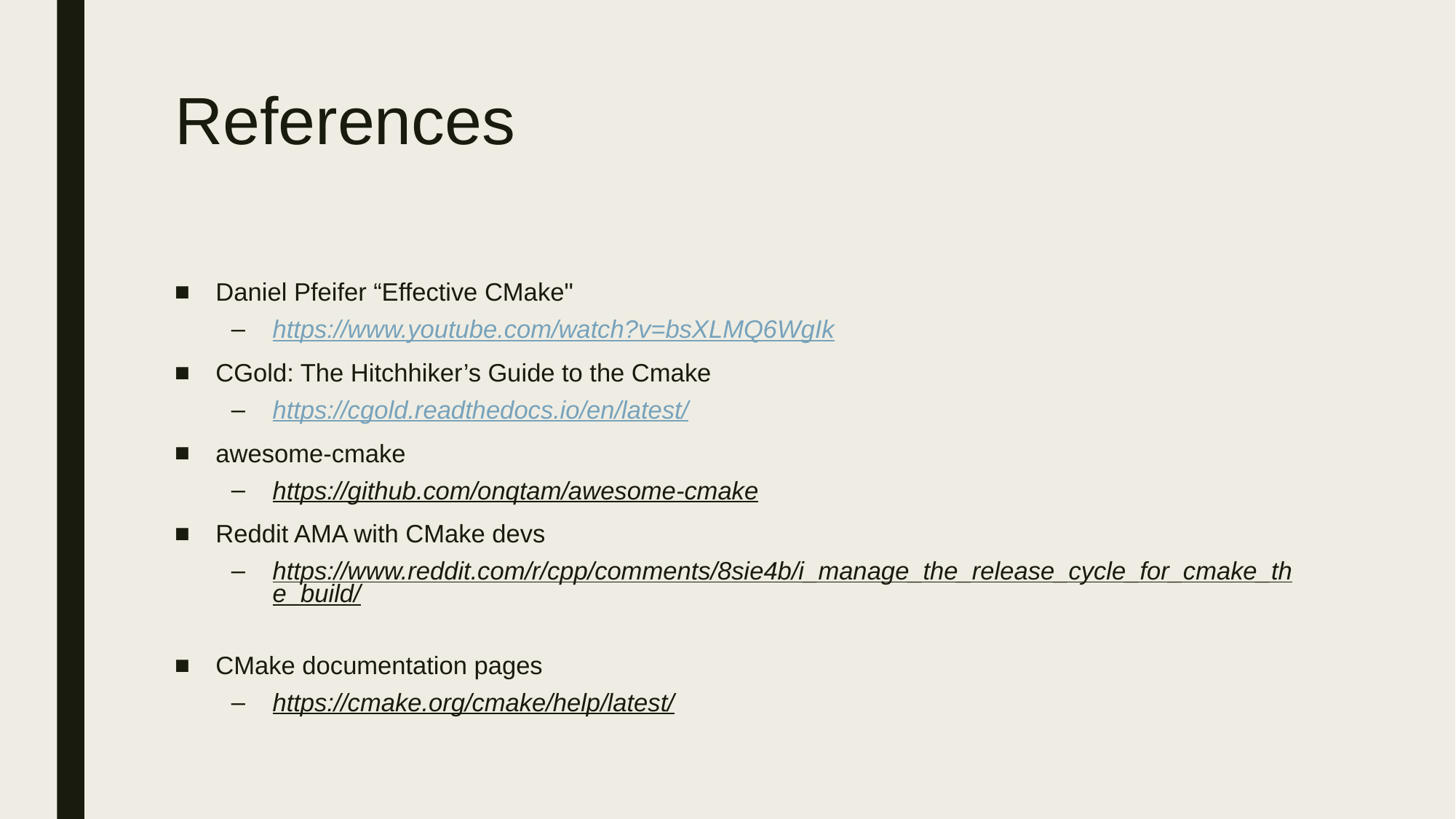

# References
Daniel Pfeifer “Effective CMake"
https://www.youtube.com/watch?v=bsXLMQ6WgIk
CGold: The Hitchhiker’s Guide to the Cmake
https://cgold.readthedocs.io/en/latest/
awesome-cmake
https://github.com/onqtam/awesome-cmake
Reddit AMA with CMake devs
https://www.reddit.com/r/cpp/comments/8sie4b/i_manage_the_release_cycle_for_cmake_the_build/
CMake documentation pages
https://cmake.org/cmake/help/latest/